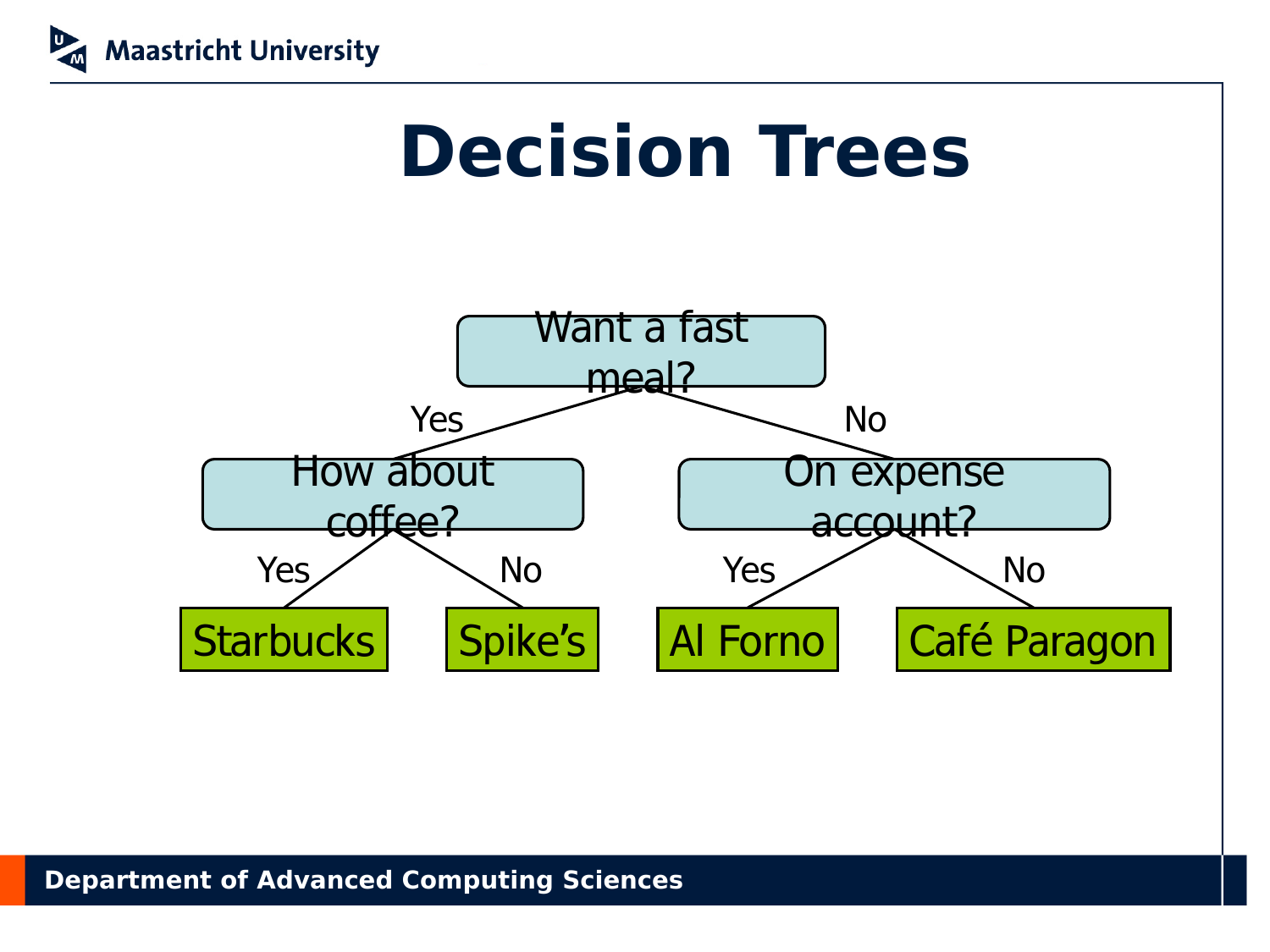

# Decision Trees
Want a fast meal?
No
Yes
How about coffee?
On expense account?
Yes
No
Yes
No
Starbucks
Spike’s
Al Forno
Café Paragon